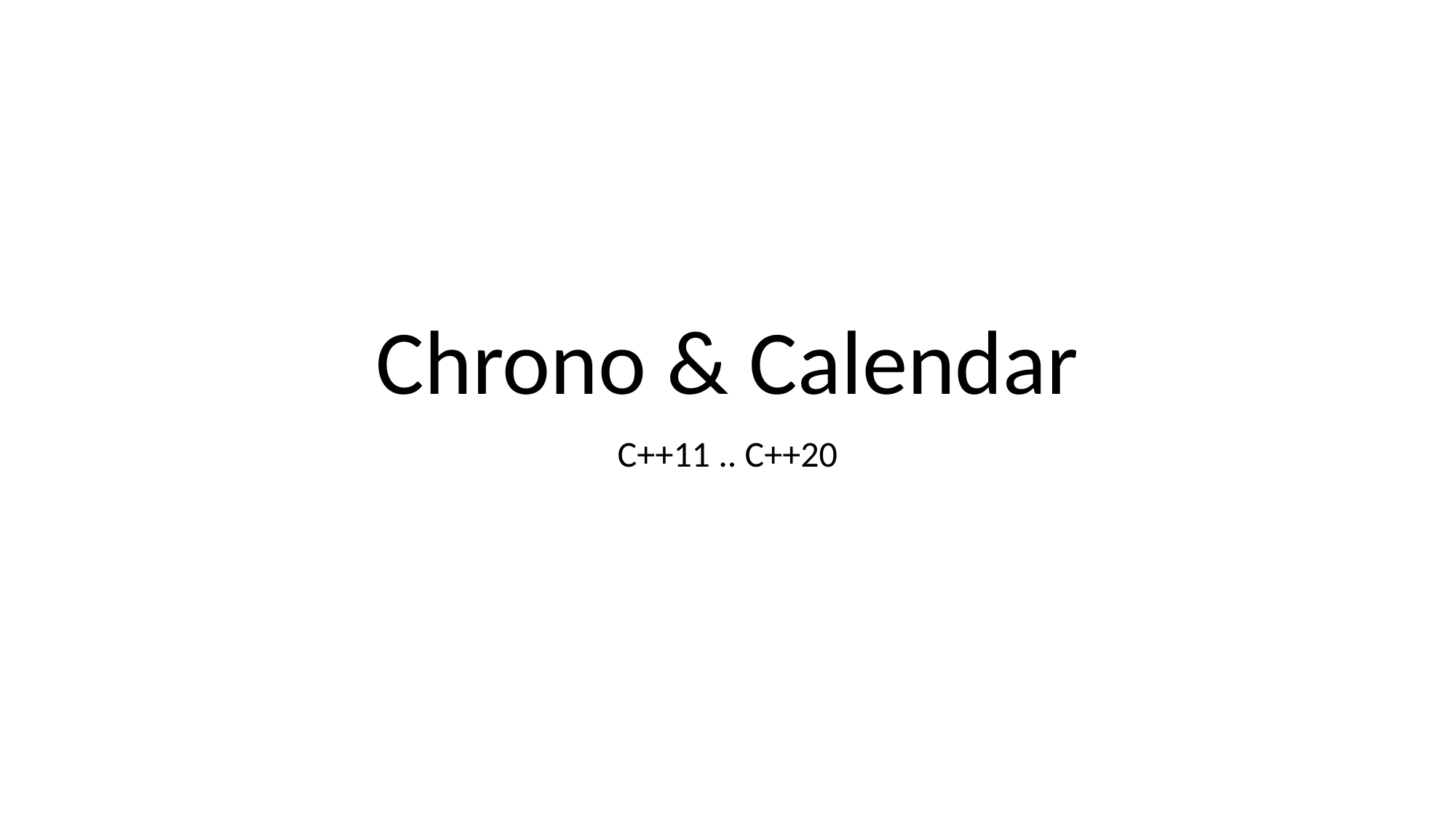

# Chrono & Calendar
C++11 .. C++20